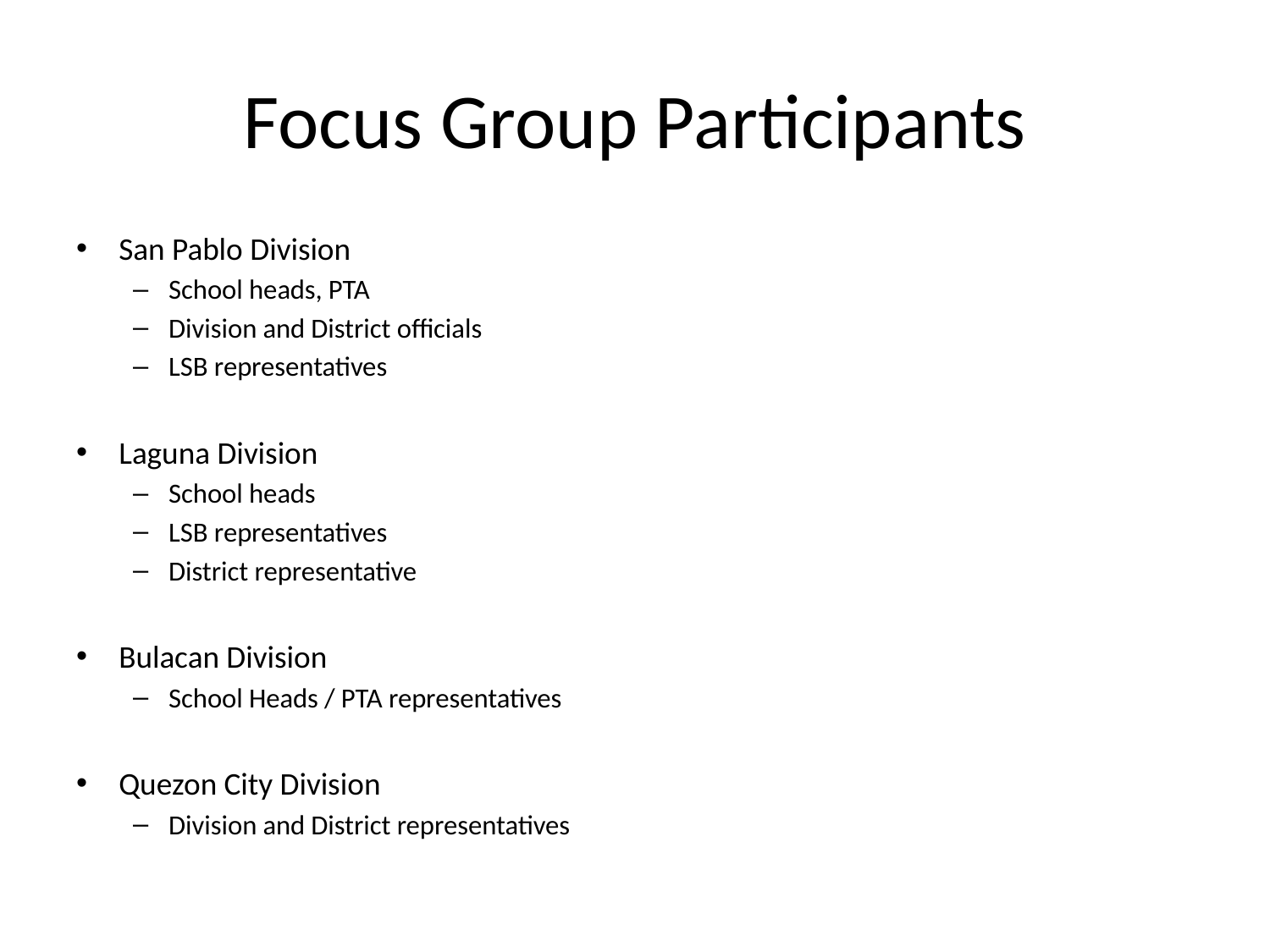

# Focus Group Participants
San Pablo Division
School heads, PTA
Division and District officials
LSB representatives

Laguna Division
School heads
LSB representatives
District representative

Bulacan Division
School Heads / PTA representatives

Quezon City Division
Division and District representatives